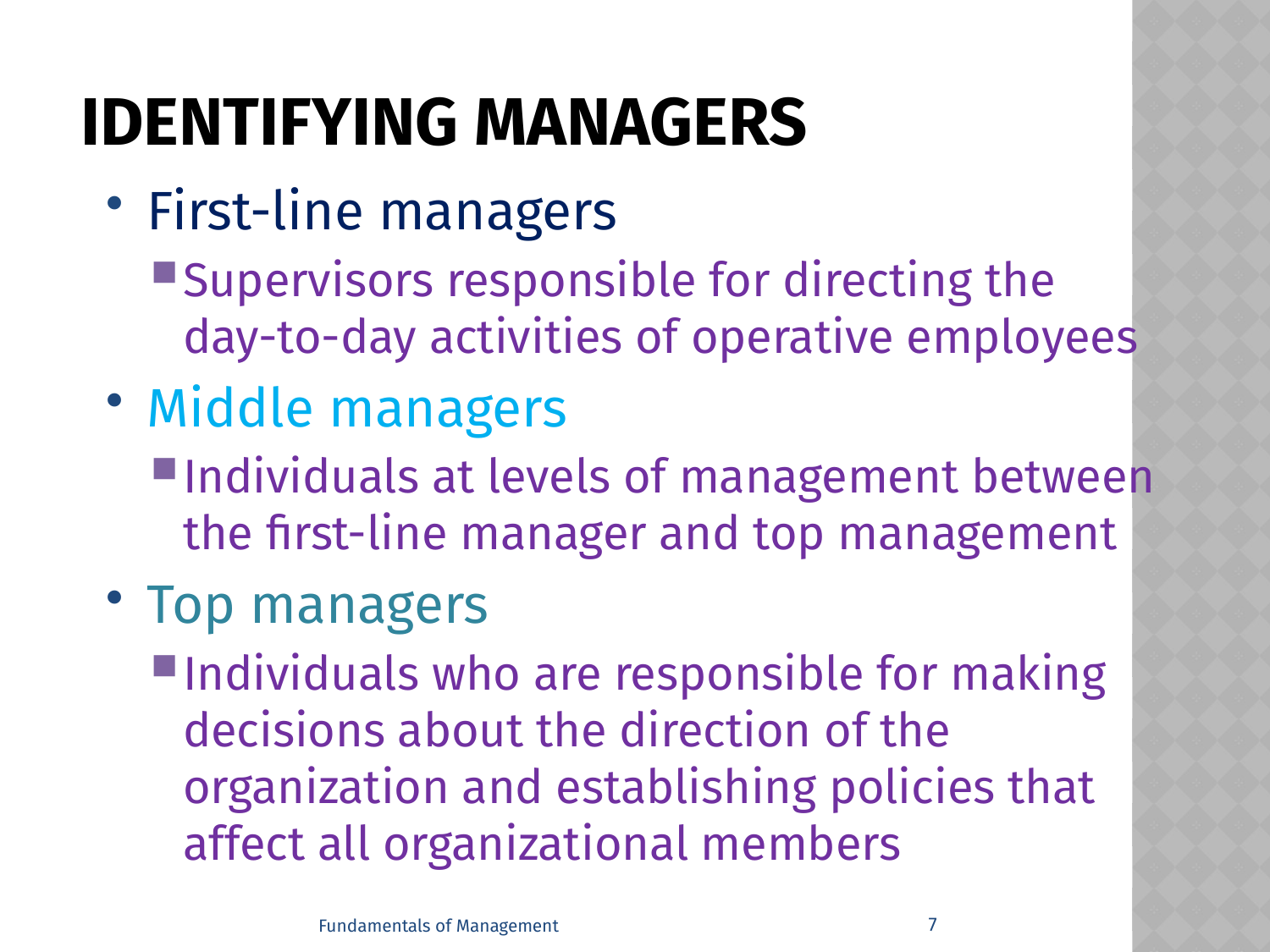

# Identifying Managers
First-line managers
Supervisors responsible for directing the day-to-day activities of operative employees
Middle managers
Individuals at levels of management between the first-line manager and top management
Top managers
Individuals who are responsible for making decisions about the direction of the organization and establishing policies that affect all organizational members
7
Fundamentals of Management